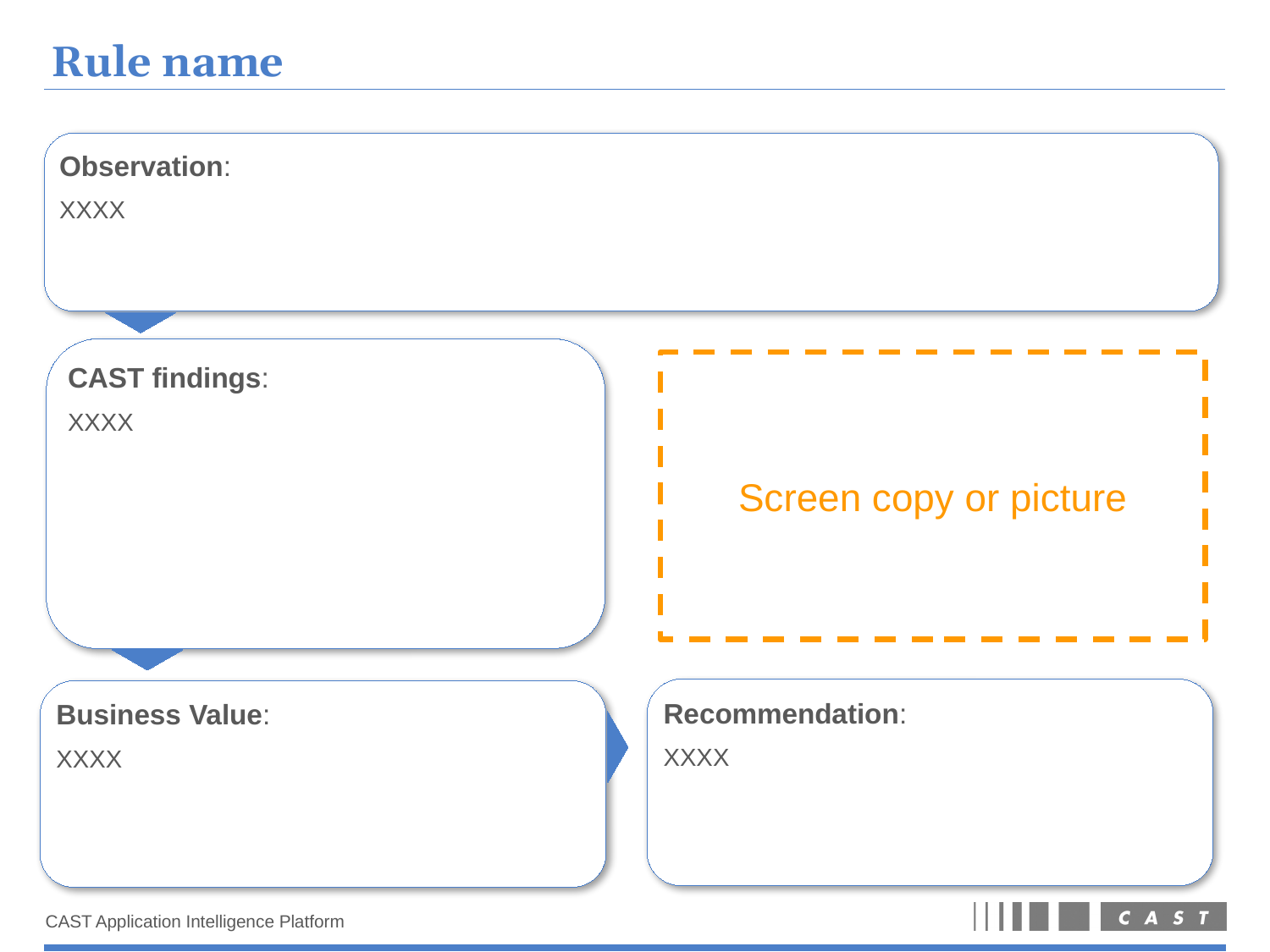

# Rule name
Observation:
XXXX

CAST findings:
XXXX
Screen copy or picture

Recommendation:
XXXX
Business Value:
XXXX